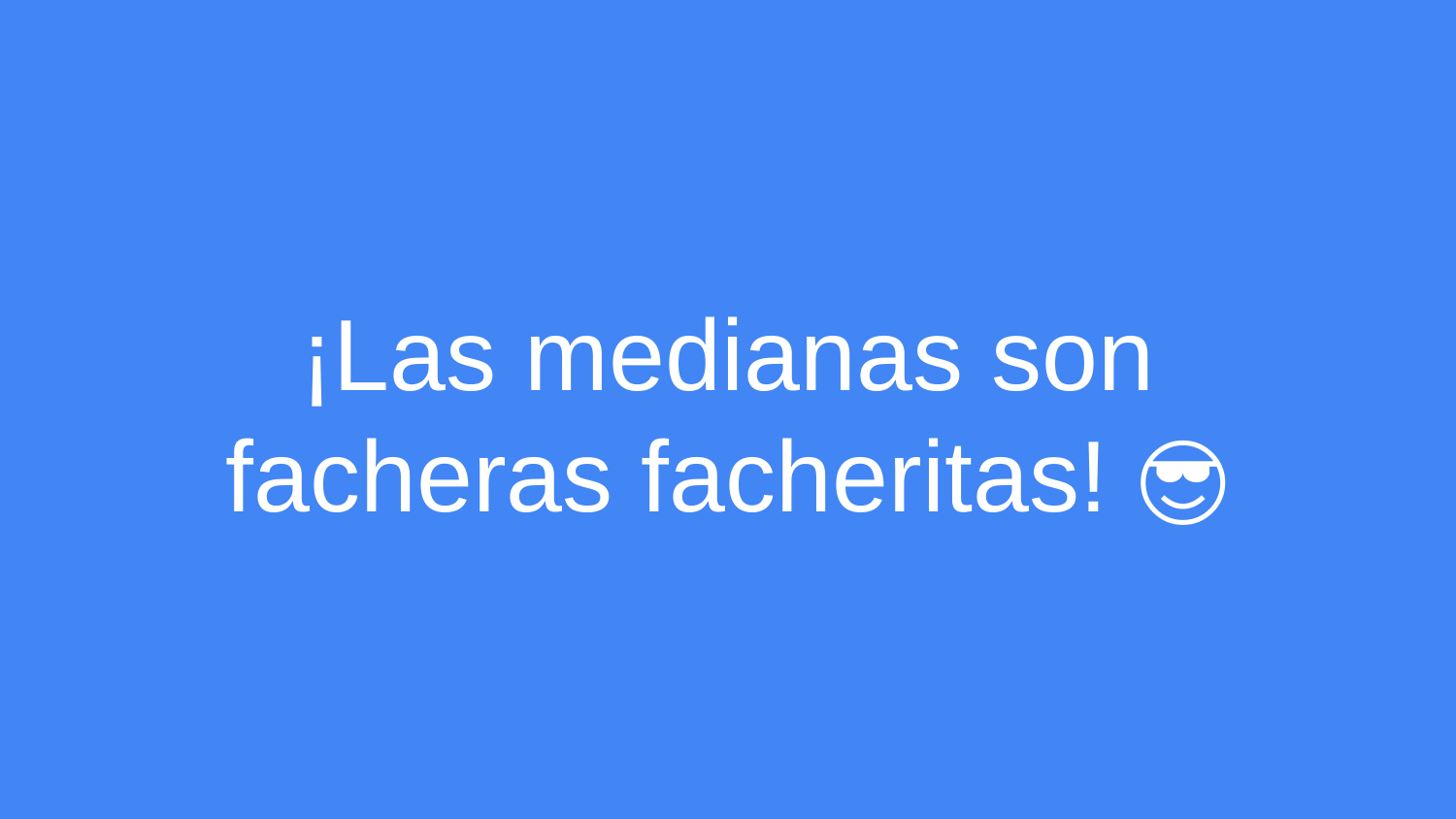

# ¡Las medianas son facheras facheritas! 😎